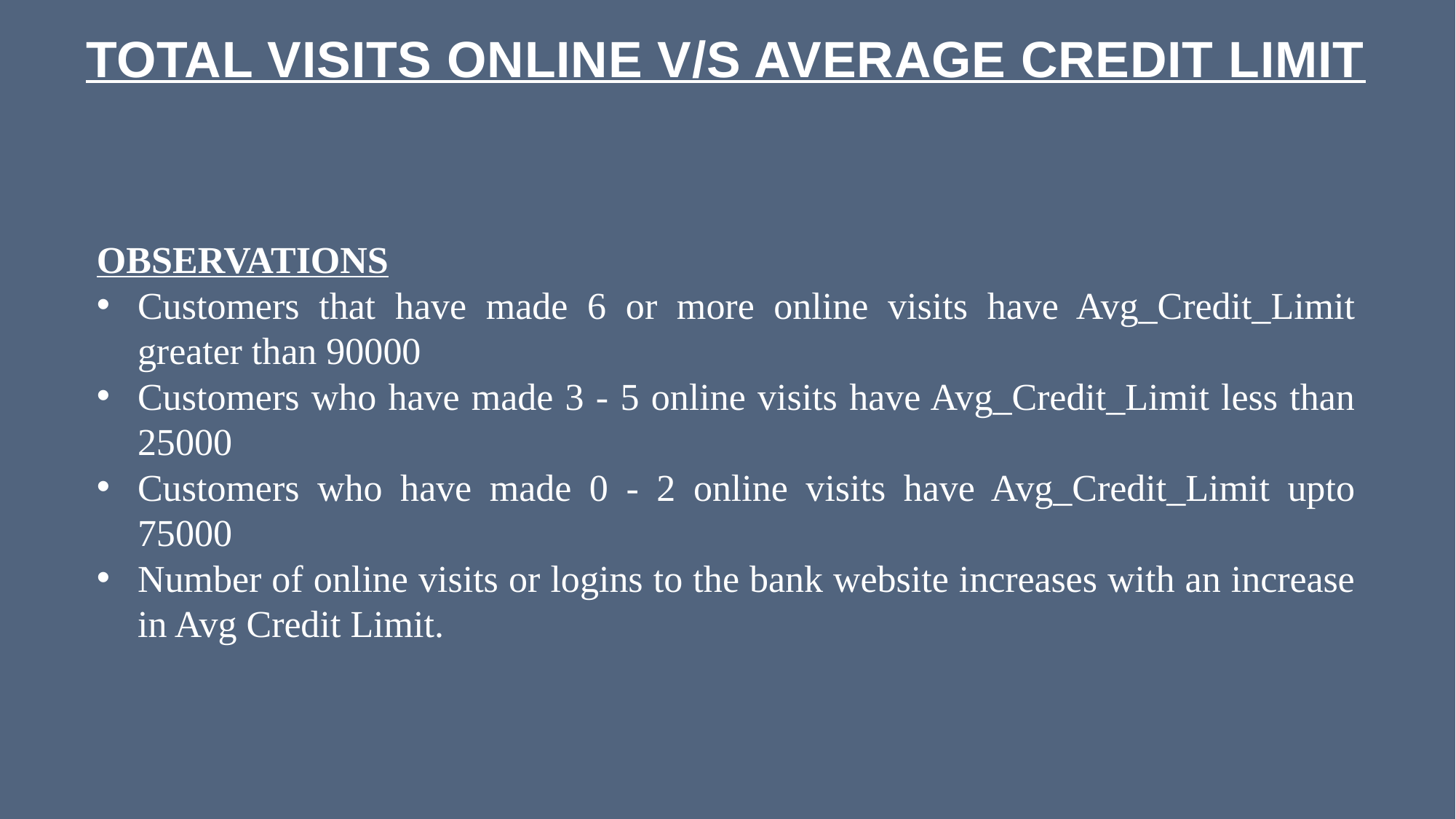

# TOTAL VISITS ONLINE V/S AVERAGE CREDIT LIMIT
OBSERVATIONS
Customers that have made 6 or more online visits have Avg_Credit_Limit greater than 90000
Customers who have made 3 - 5 online visits have Avg_Credit_Limit less than 25000
Customers who have made 0 - 2 online visits have Avg_Credit_Limit upto 75000
Number of online visits or logins to the bank website increases with an increase in Avg Credit Limit.